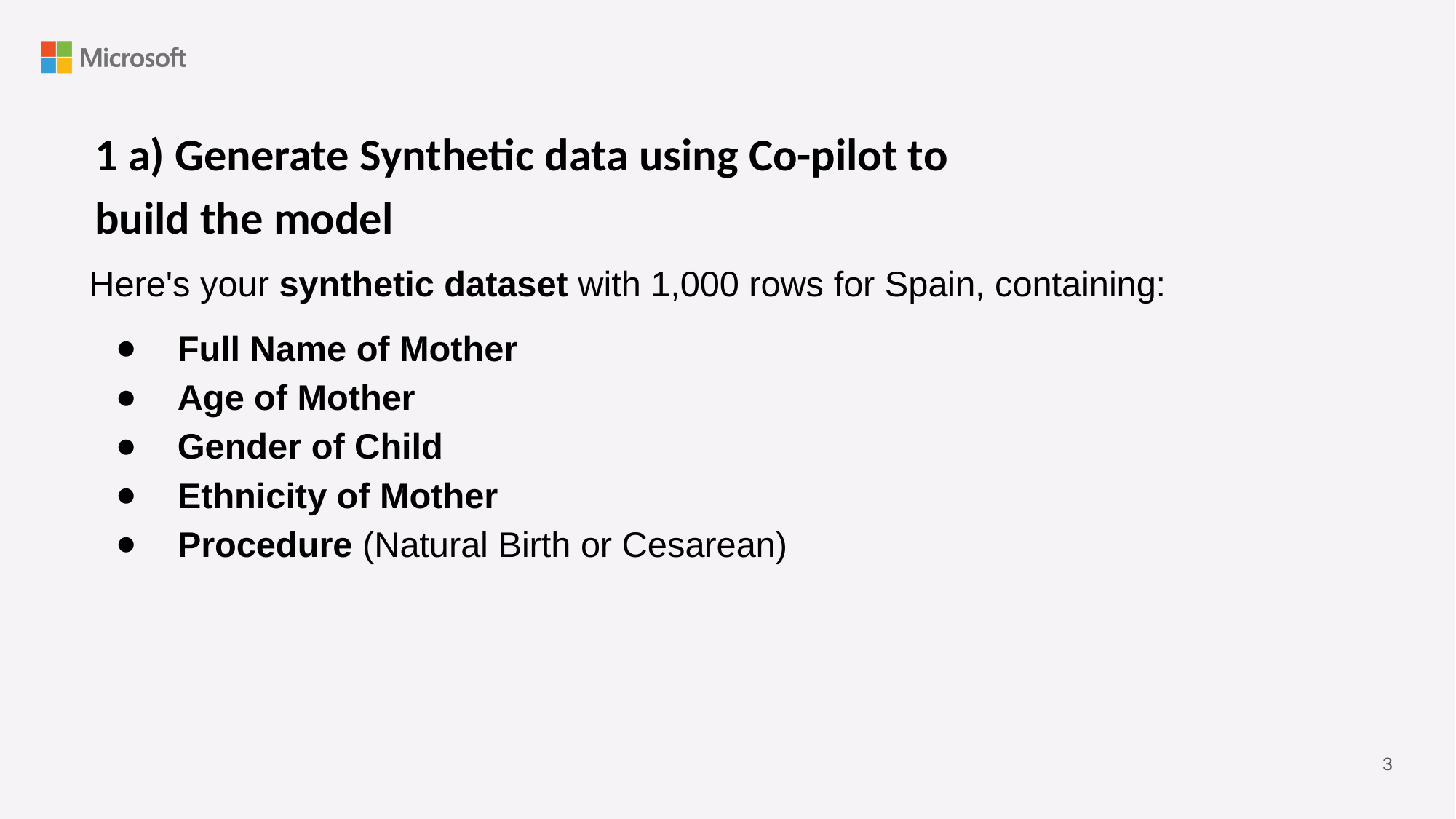

1 a) Generate Synthetic data using Co-pilot to build the model

Here's your synthetic dataset with 1,000 rows for Spain, containing:
Full Name of Mother
Age of Mother
Gender of Child
Ethnicity of Mother
Procedure (Natural Birth or Cesarean)

3